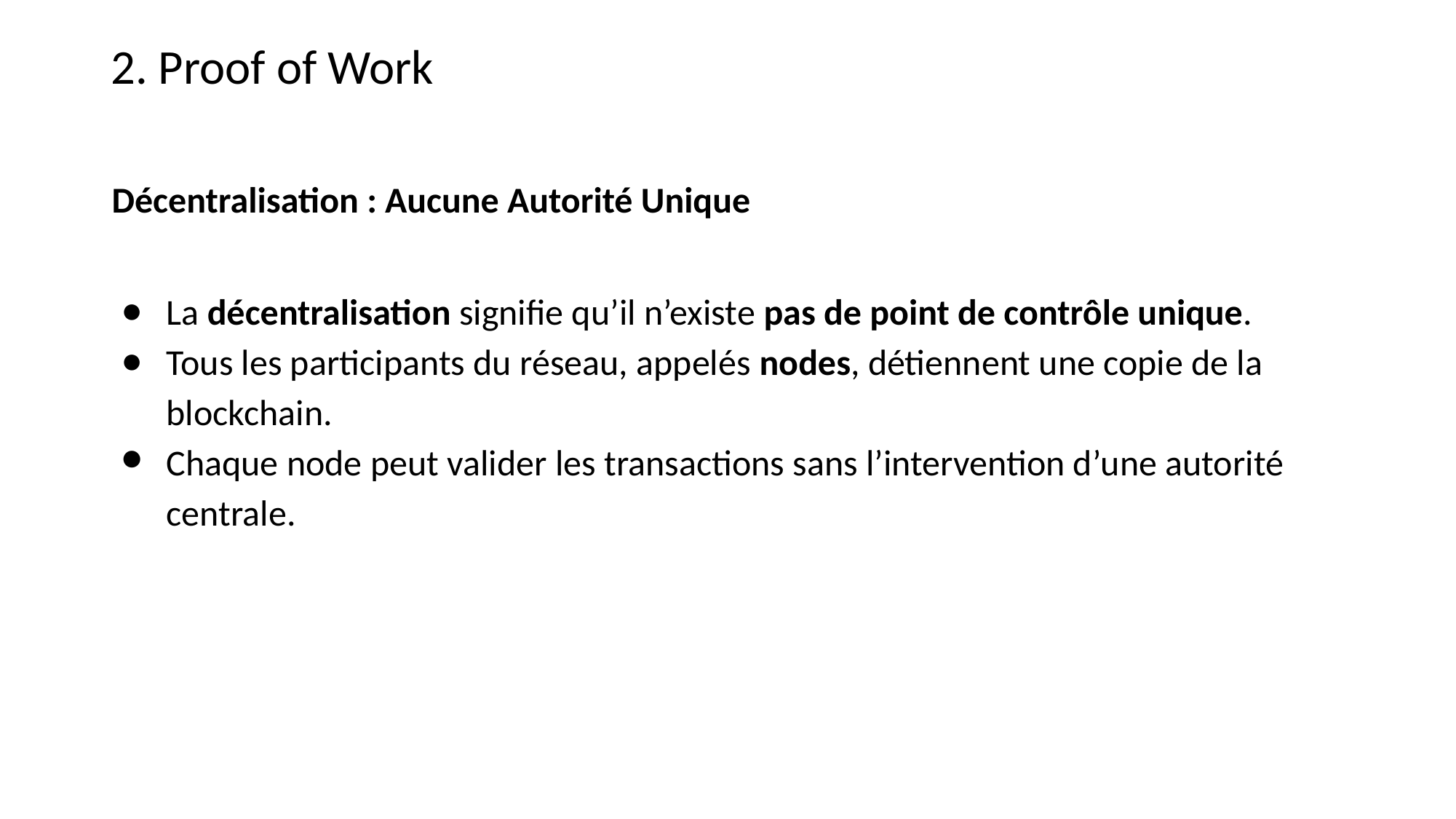

2. Proof of Work
Décentralisation : Aucune Autorité Unique

La décentralisation signifie qu’il n’existe pas de point de contrôle unique.
Tous les participants du réseau, appelés nodes, détiennent une copie de la blockchain.
Chaque node peut valider les transactions sans l’intervention d’une autorité centrale.